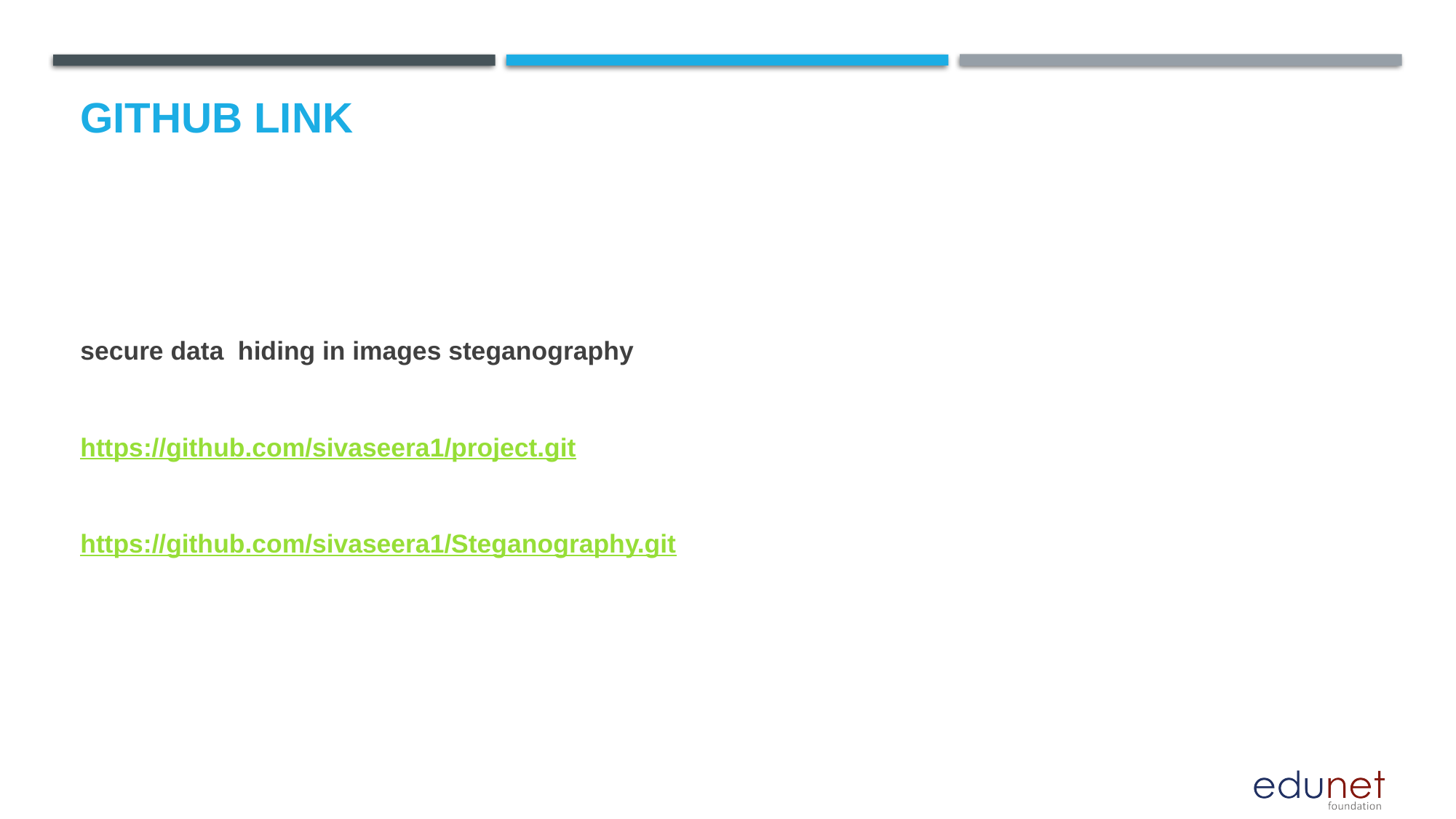

# GitHub Link
secure data  hiding in images steganography

https://github.com/sivaseera1/project.git

https://github.com/sivaseera1/Steganography.git